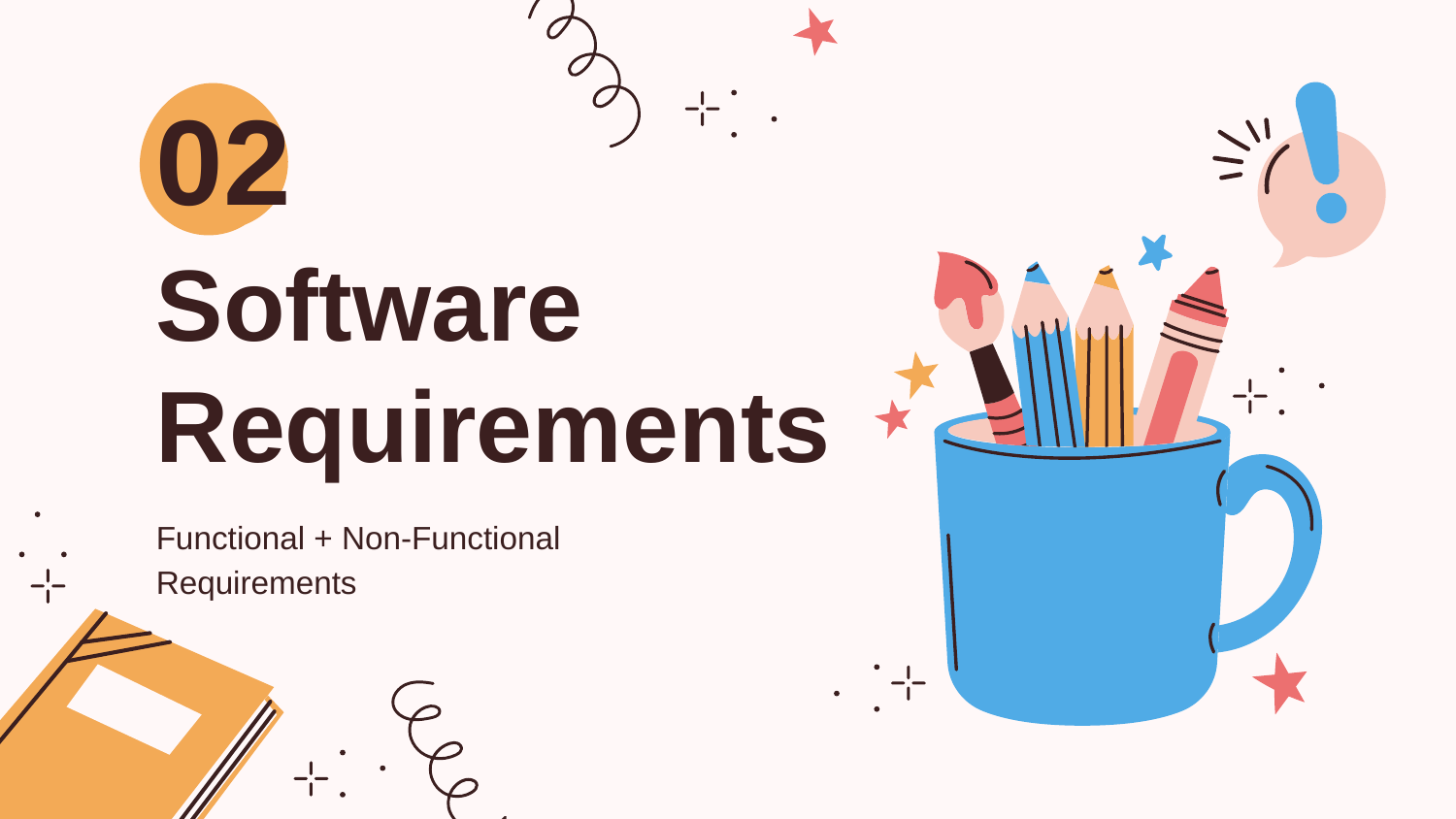

02
# Software Requirements
Functional + Non-Functional Requirements